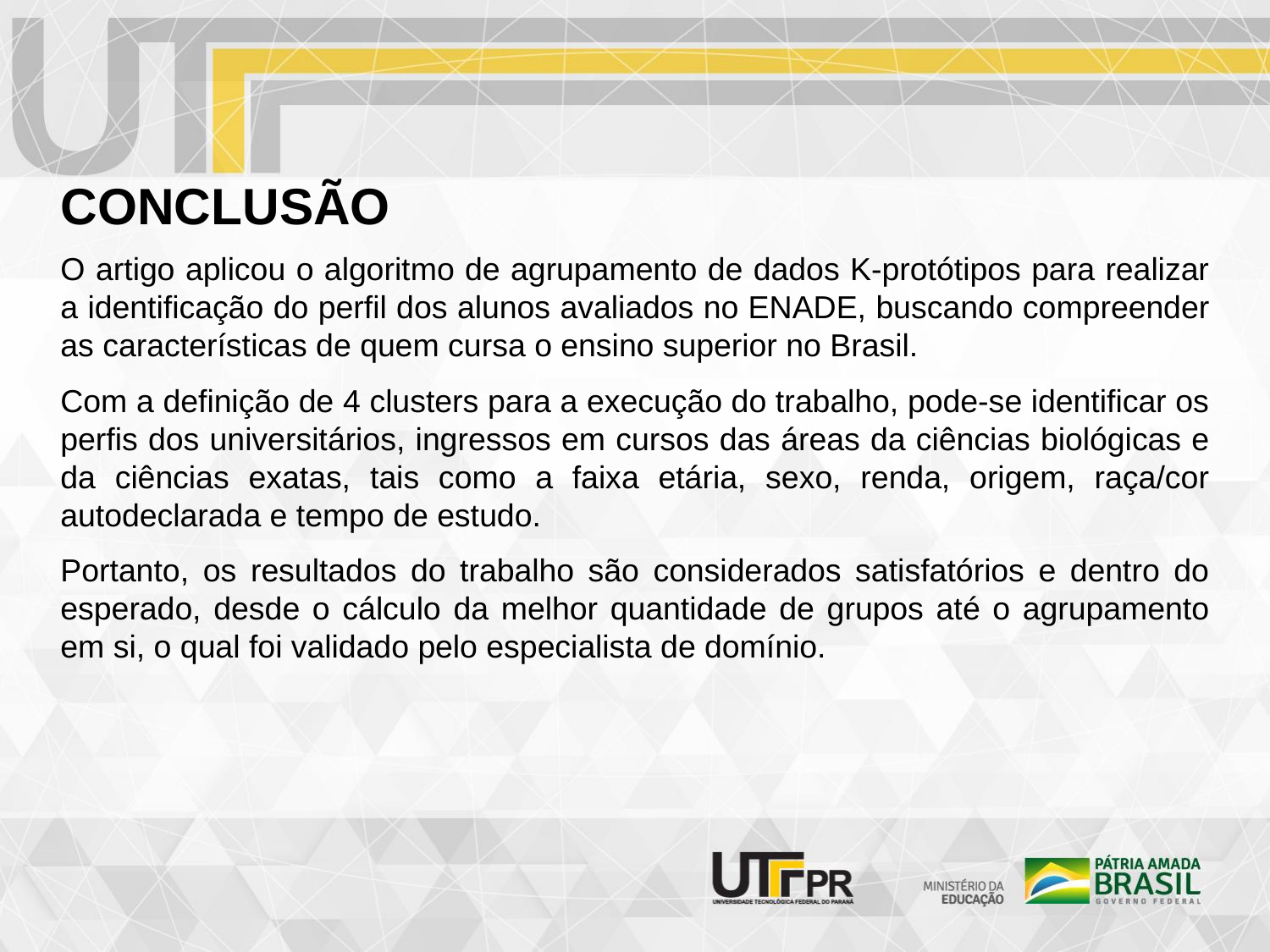

# CONCLUSÃO
O artigo aplicou o algoritmo de agrupamento de dados K-protótipos para realizar a identificação do perfil dos alunos avaliados no ENADE, buscando compreender as características de quem cursa o ensino superior no Brasil.
Com a definição de 4 clusters para a execução do trabalho, pode-se identificar os perfis dos universitários, ingressos em cursos das áreas da ciências biológicas e da ciências exatas, tais como a faixa etária, sexo, renda, origem, raça/cor autodeclarada e tempo de estudo.
Portanto, os resultados do trabalho são considerados satisfatórios e dentro do esperado, desde o cálculo da melhor quantidade de grupos até o agrupamento em si, o qual foi validado pelo especialista de domínio.